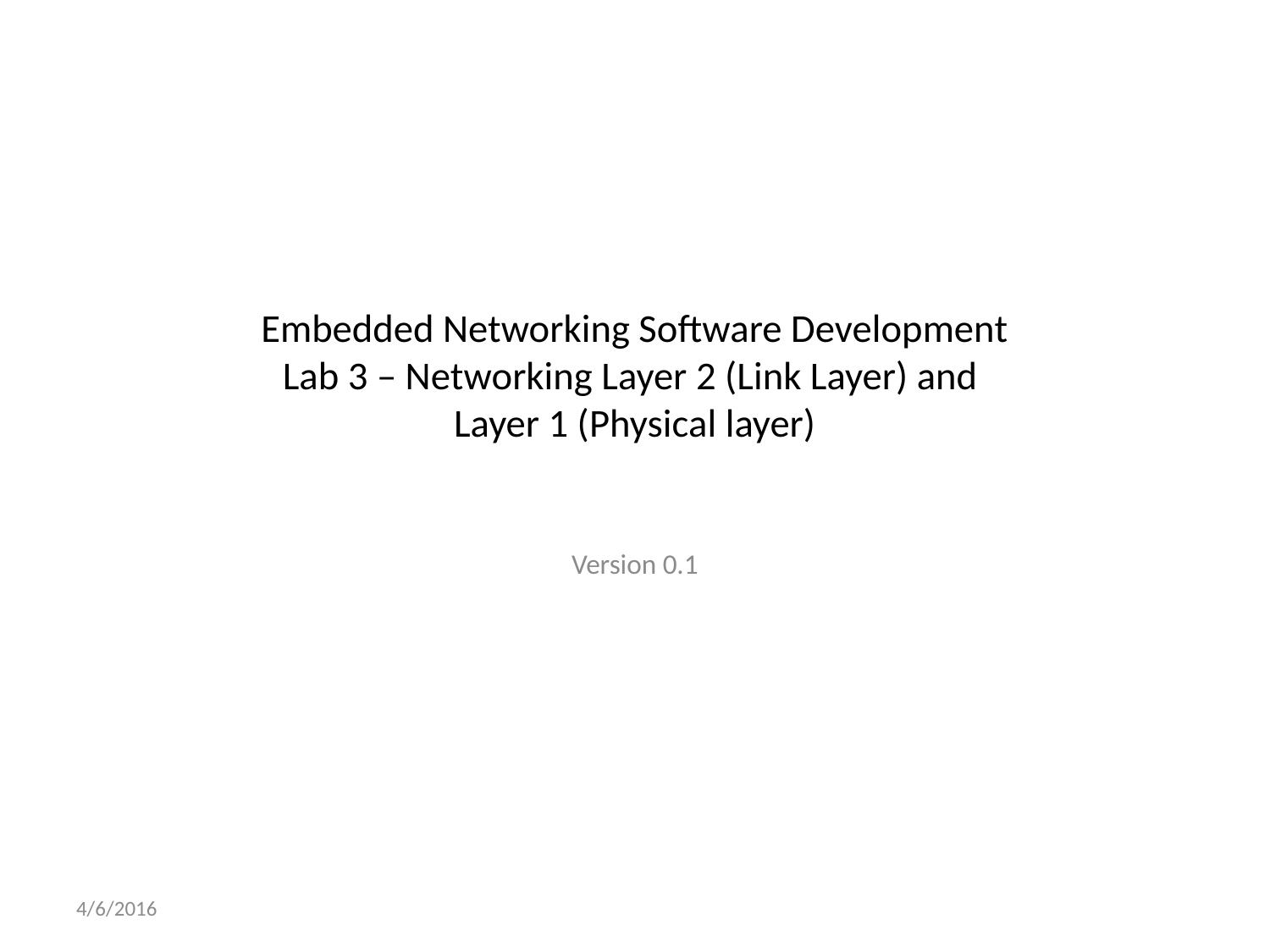

# Embedded Networking Software Development Lab 3 – Networking Layer 2 (Link Layer) and Layer 1 (Physical layer)
Version 0.1

4/6/2016